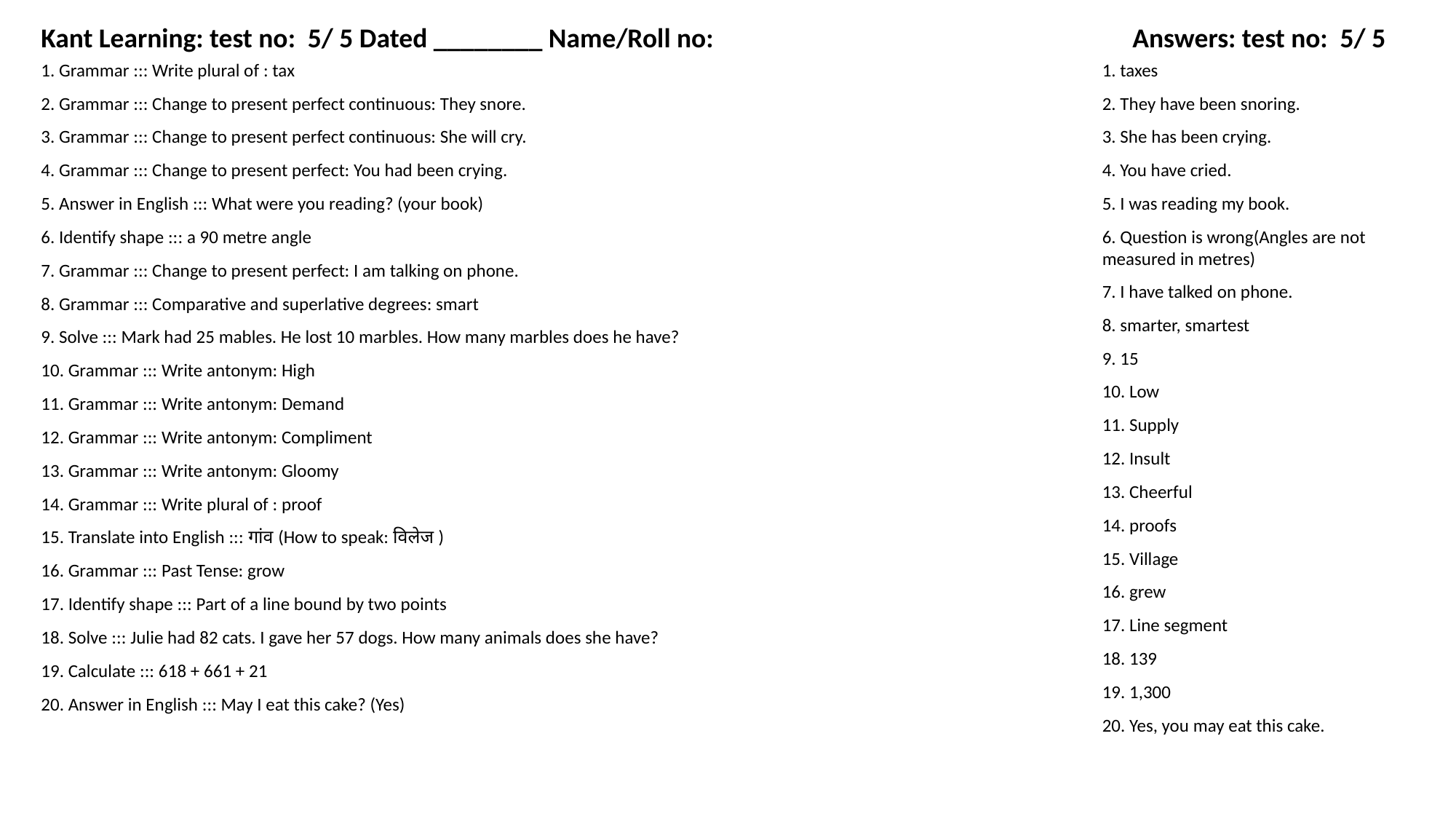

Kant Learning: test no:  5/ 5 Dated ________ Name/Roll no:
Answers: test no:  5/ 5
1. Grammar ::: Write plural of : tax
1. taxes
2. Grammar ::: Change to present perfect continuous: They snore.
2. They have been snoring.
3. Grammar ::: Change to present perfect continuous: She will cry.
3. She has been crying.
4. Grammar ::: Change to present perfect: You had been crying.
4. You have cried.
5. Answer in English ::: What were you reading? (your book)
5. I was reading my book.
6. Identify shape ::: a 90 metre angle
6. Question is wrong(Angles are not measured in metres)
7. Grammar ::: Change to present perfect: I am talking on phone.
7. I have talked on phone.
8. Grammar ::: Comparative and superlative degrees: smart
8. smarter, smartest
9. Solve ::: Mark had 25 mables. He lost 10 marbles. How many marbles does he have?
9. 15
10. Grammar ::: Write antonym: High
10. Low
11. Grammar ::: Write antonym: Demand
11. Supply
12. Grammar ::: Write antonym: Compliment
12. Insult
13. Grammar ::: Write antonym: Gloomy
13. Cheerful
14. Grammar ::: Write plural of : proof
14. proofs
15. Translate into English ::: गांव (How to speak: विलेज )
15. Village
16. Grammar ::: Past Tense: grow
16. grew
17. Identify shape ::: Part of a line bound by two points
17. Line segment
18. Solve ::: Julie had 82 cats. I gave her 57 dogs. How many animals does she have?
18. 139
19. Calculate ::: 618 + 661 + 21
19. 1,300
20. Answer in English ::: May I eat this cake? (Yes)
20. Yes, you may eat this cake.